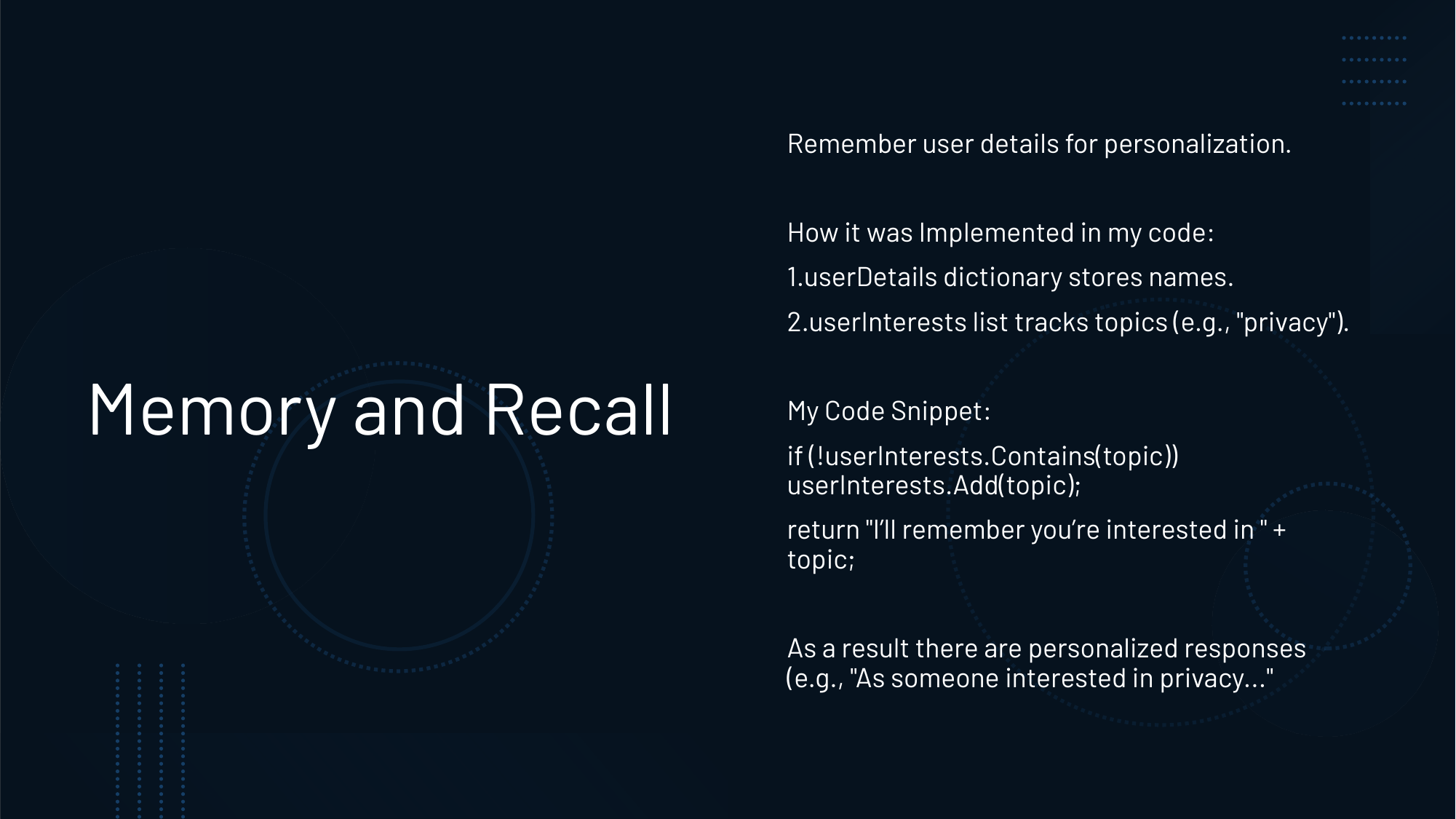

# Memory and Recall
Remember user details for personalization.

How it was Implemented in my code:
1.userDetails dictionary stores names.
2.userInterests list tracks topics (e.g., "privacy").

My Code Snippet:
if (!userInterests.Contains(topic)) userInterests.Add(topic);
return "I’ll remember you’re interested in " + topic;

As a result there are personalized responses (e.g., "As someone interested in privacy..."